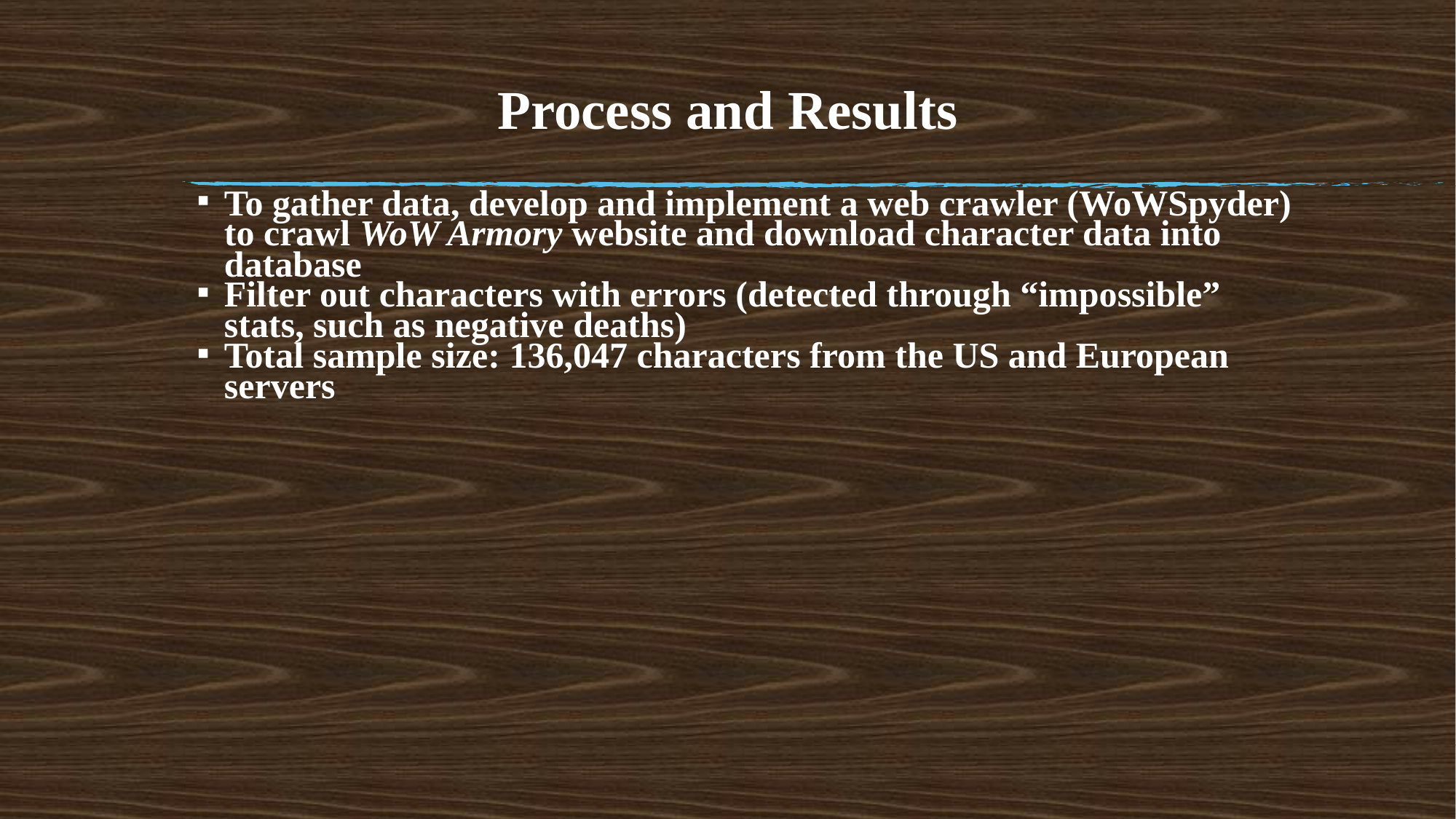

# Process and Results
To gather data, develop and implement a web crawler (WoWSpyder) to crawl WoW Armory website and download character data into database
Filter out characters with errors (detected through “impossible” stats, such as negative deaths)
Total sample size: 136,047 characters from the US and European servers